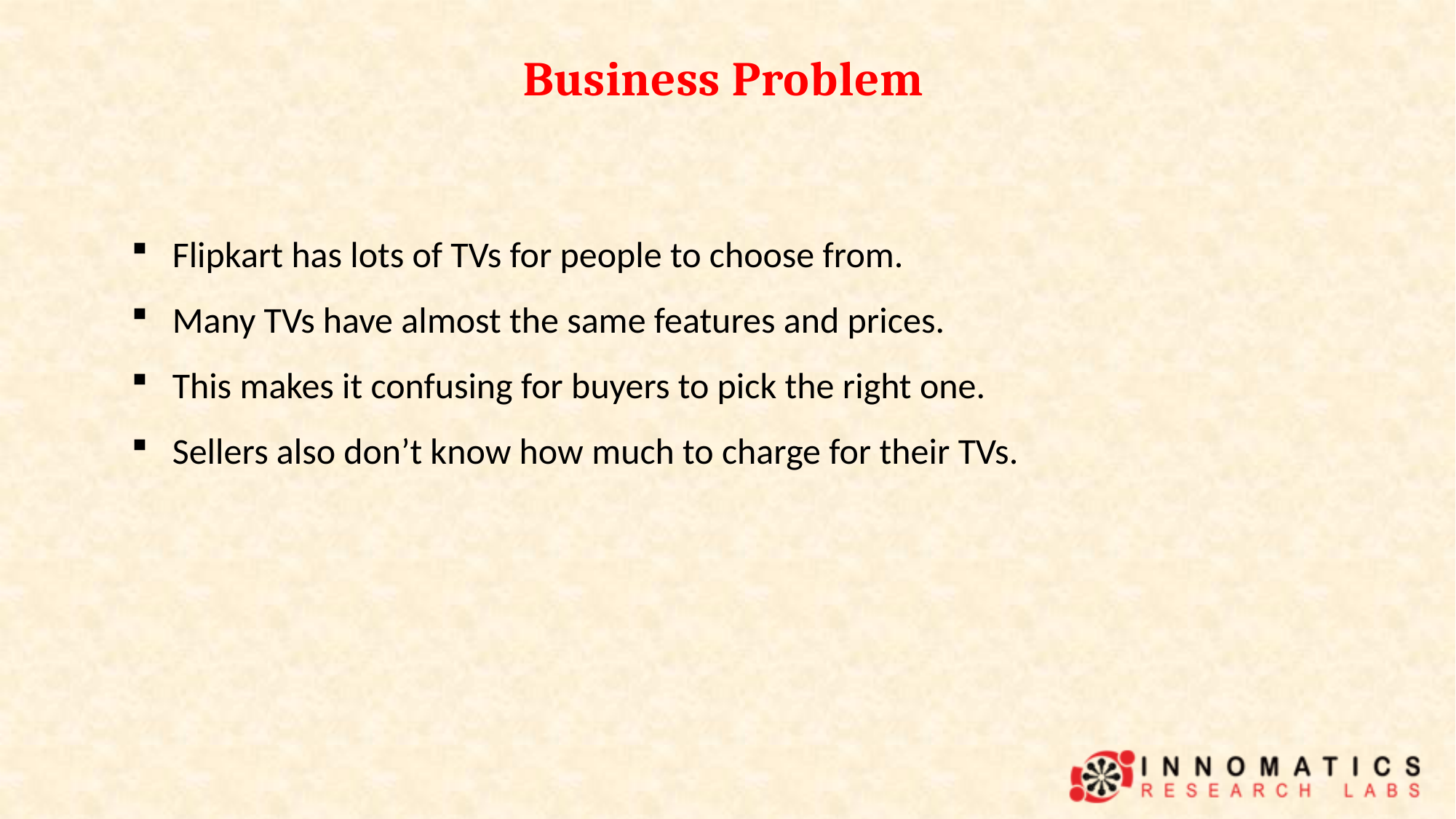

Business Problem
Flipkart has lots of TVs for people to choose from.
Many TVs have almost the same features and prices.
This makes it confusing for buyers to pick the right one.
Sellers also don’t know how much to charge for their TVs.